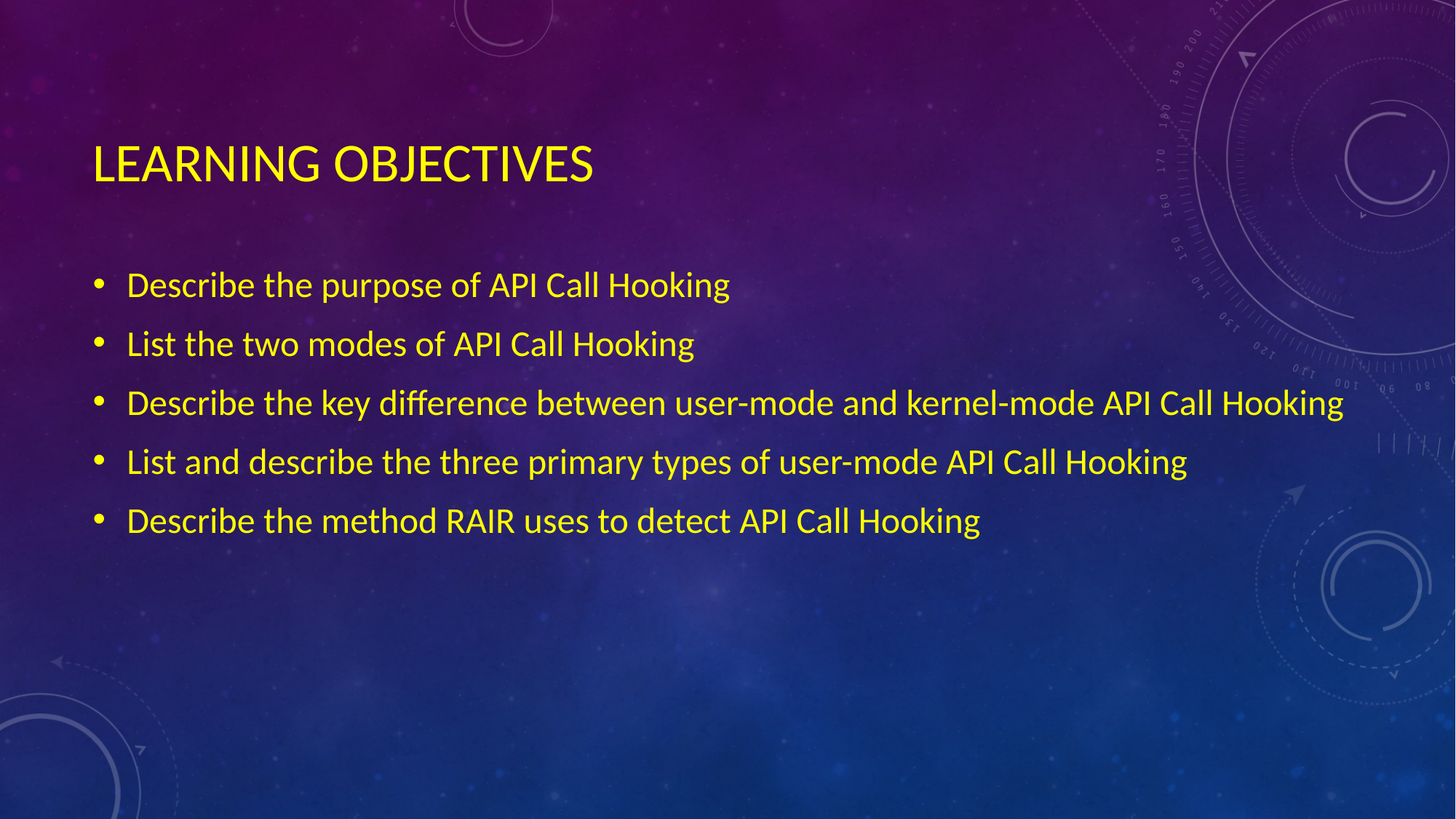

# Learning Objectives
Describe the purpose of API Call Hooking
List the two modes of API Call Hooking
Describe the key difference between user-mode and kernel-mode API Call Hooking
List and describe the three primary types of user-mode API Call Hooking
Describe the method RAIR uses to detect API Call Hooking